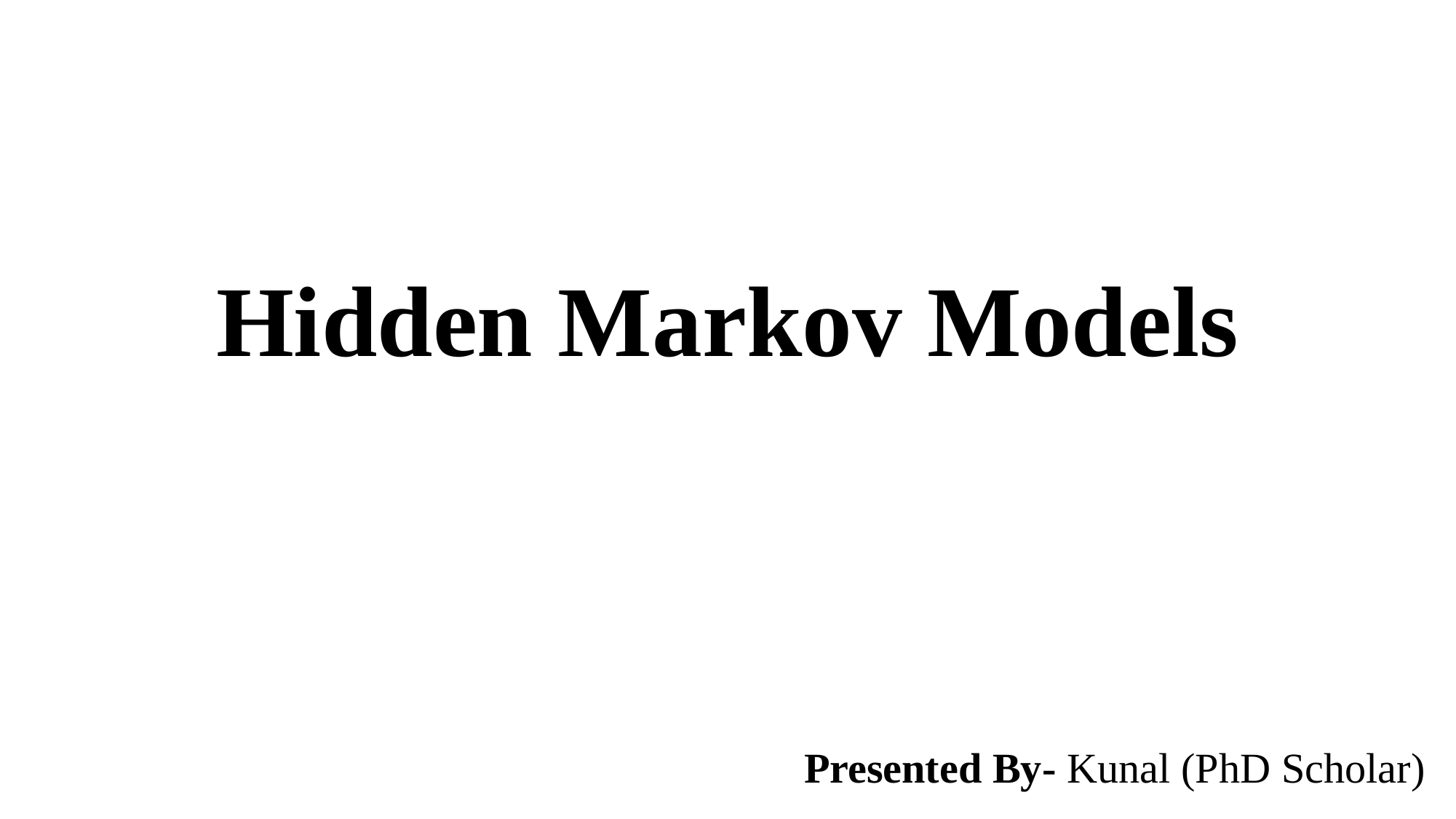

# Hidden Markov Models
Presented By- Kunal (PhD Scholar)